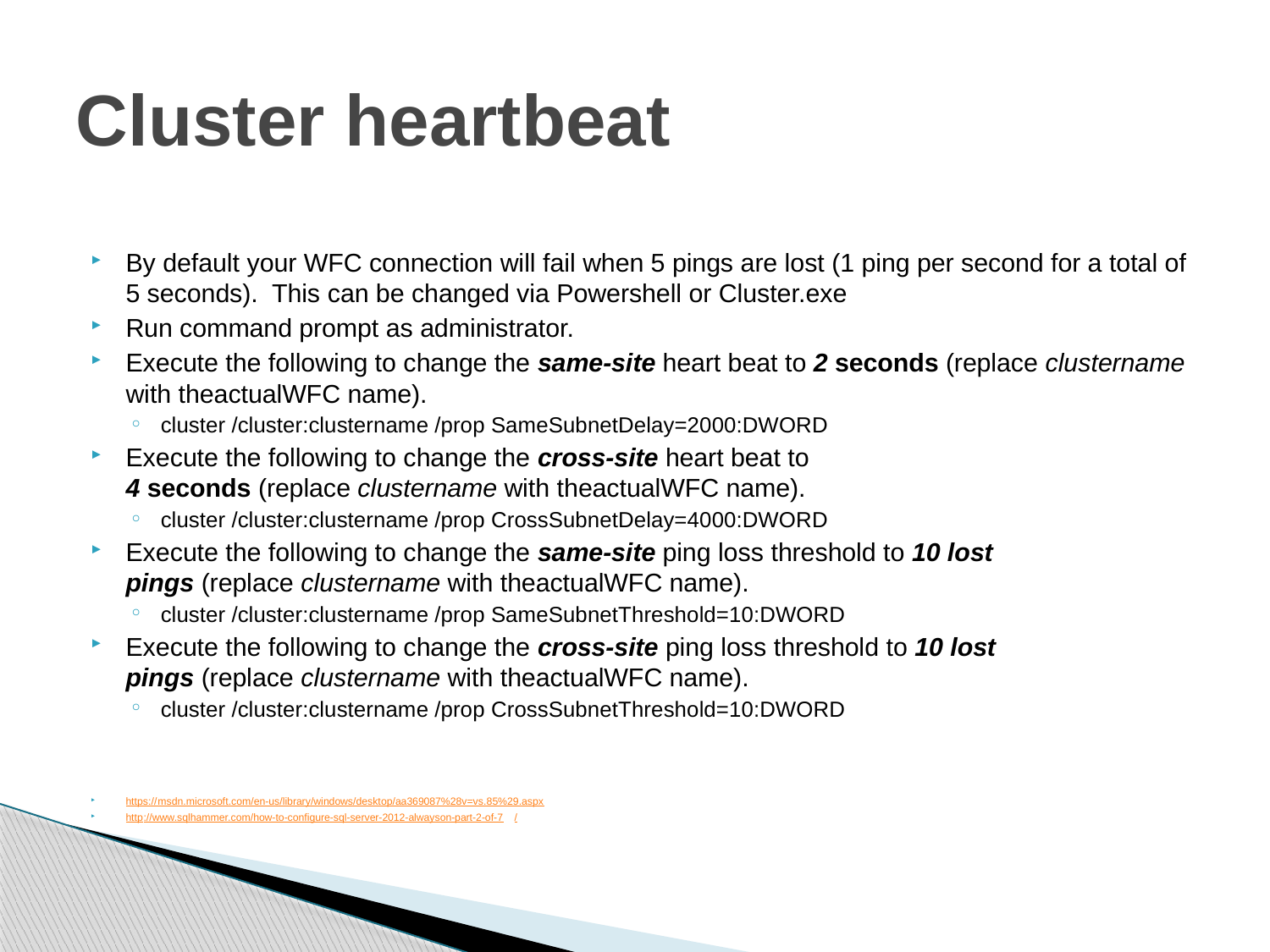

# Cluster heartbeat

By default your WFC connection will fail when 5 pings are lost (1 ping per second for a total of 5 seconds).  This can be changed via Powershell or Cluster.exe
Run command prompt as administrator.
Execute the following to change the same-site heart beat to 2 seconds (replace clustername with theactualWFC name).
cluster /cluster:clustername /prop SameSubnetDelay=2000:DWORD
Execute the following to change the cross-site heart beat to 4 seconds (replace clustername with theactualWFC name).
cluster /cluster:clustername /prop CrossSubnetDelay=4000:DWORD
Execute the following to change the same-site ping loss threshold to 10 lost pings (replace clustername with theactualWFC name).
cluster /cluster:clustername /prop SameSubnetThreshold=10:DWORD
Execute the following to change the cross-site ping loss threshold to 10 lost pings (replace clustername with theactualWFC name).
cluster /cluster:clustername /prop CrossSubnetThreshold=10:DWORD

https://msdn.microsoft.com/en-us/library/windows/desktop/aa369087%28v=vs.85%29.aspx
http://www.sqlhammer.com/how-to-configure-sql-server-2012-alwayson-part-2-of-7/